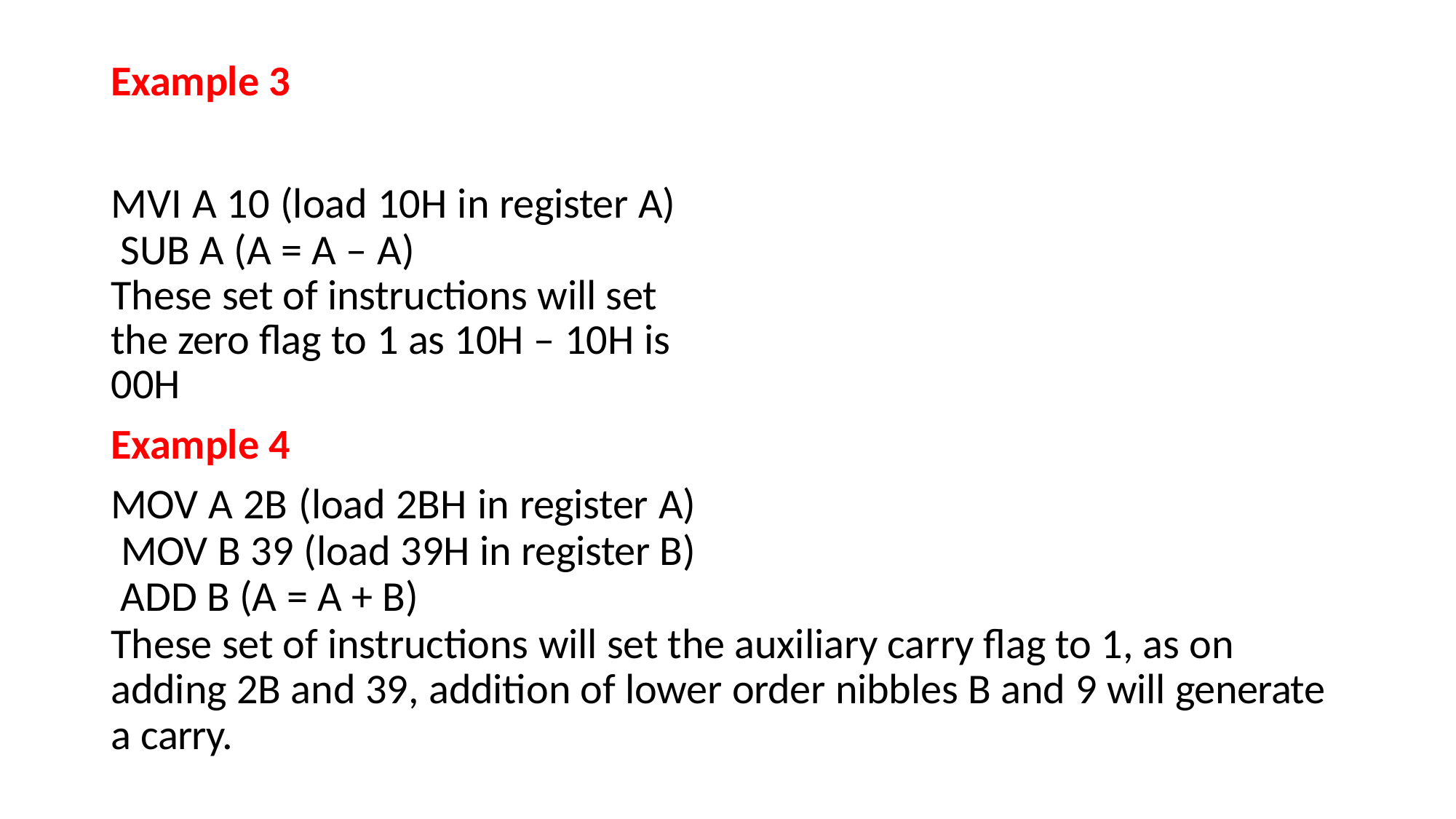

# Example 3
MVI A 10 (load 10H in register A)  SUB A (A = A – A)
These set of instructions will set the zero flag to 1 as 10H – 10H is 00H
Example 4
MOV A 2B (load 2BH in register A)  MOV B 39 (load 39H in register B)  ADD B (A = A + B)
These set of instructions will set the auxiliary carry flag to 1, as on  adding 2B and 39, addition of lower order nibbles B and 9 will generate  a carry.